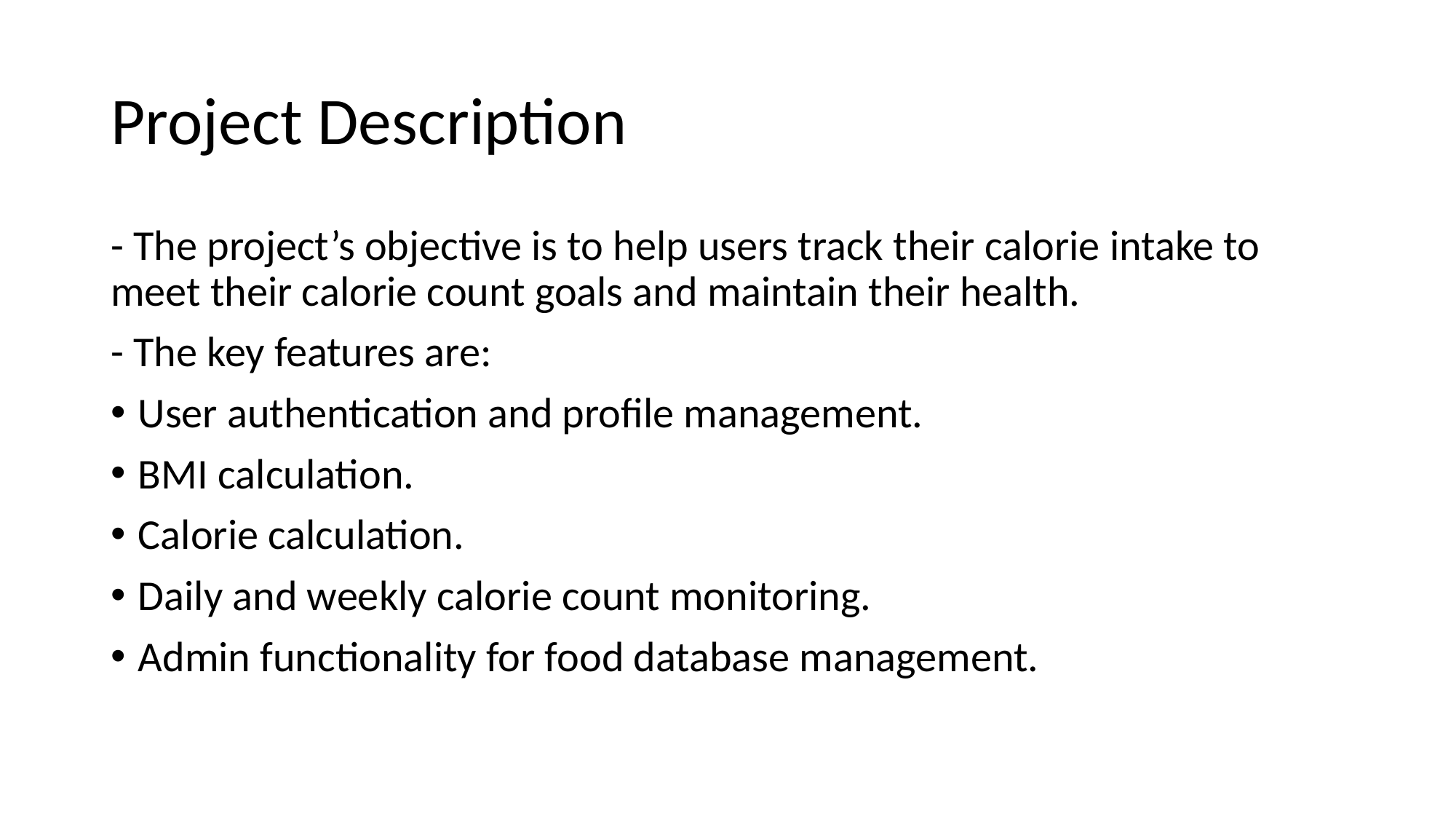

# Project Description
- The project’s objective is to help users track their calorie intake to meet their calorie count goals and maintain their health.
- The key features are:
User authentication and profile management.
BMI calculation.
Calorie calculation.
Daily and weekly calorie count monitoring.
Admin functionality for food database management.